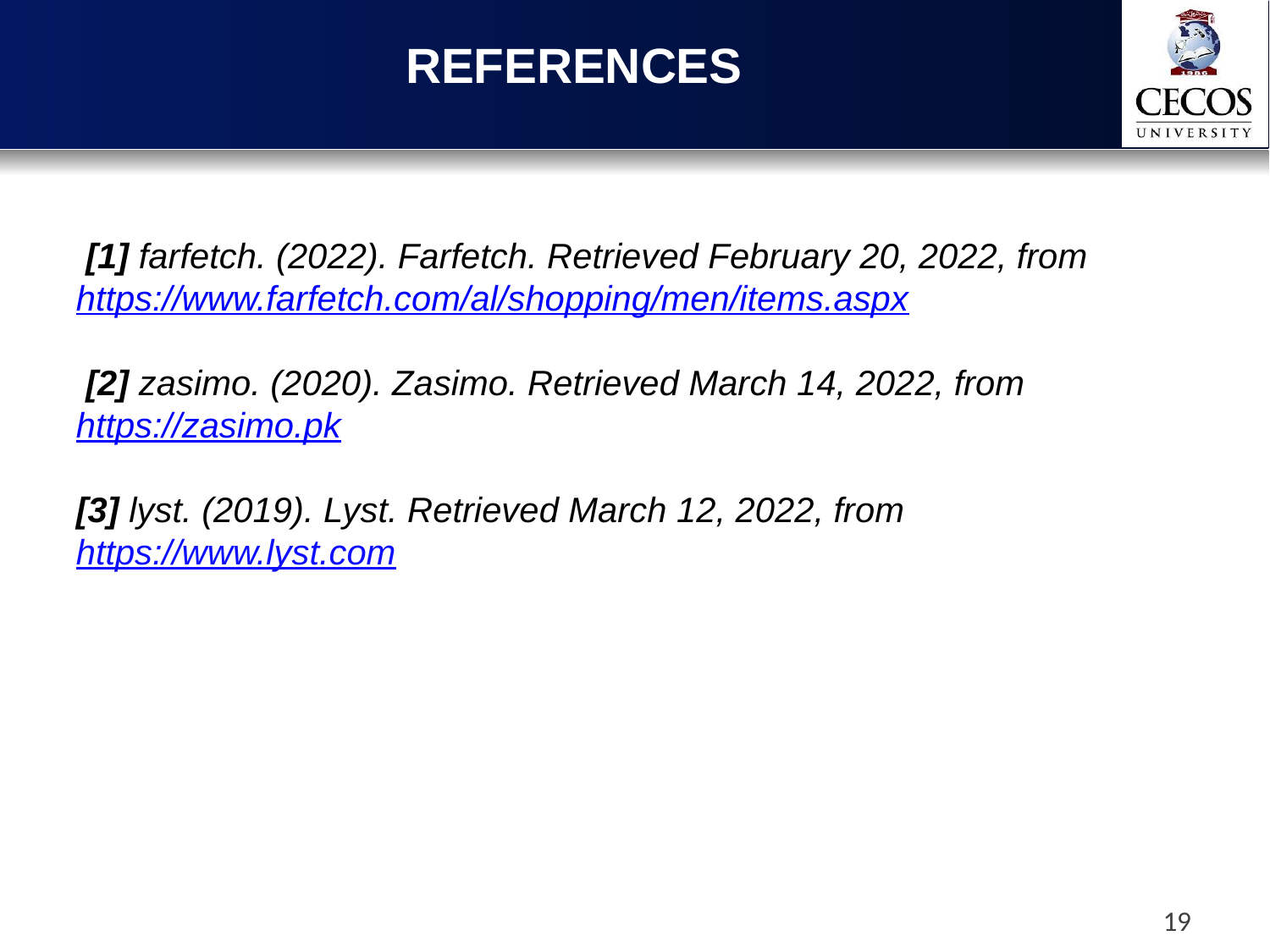

REFERENCES

 [1] farfetch. (2022). Farfetch. Retrieved February 20, 2022, from https://www.farfetch.com/al/shopping/men/items.aspx

 [2] zasimo. (2020). Zasimo. Retrieved March 14, 2022, from
https://zasimo.pk

[3] lyst. (2019). Lyst. Retrieved March 12, 2022, from
https://www.lyst.com

19